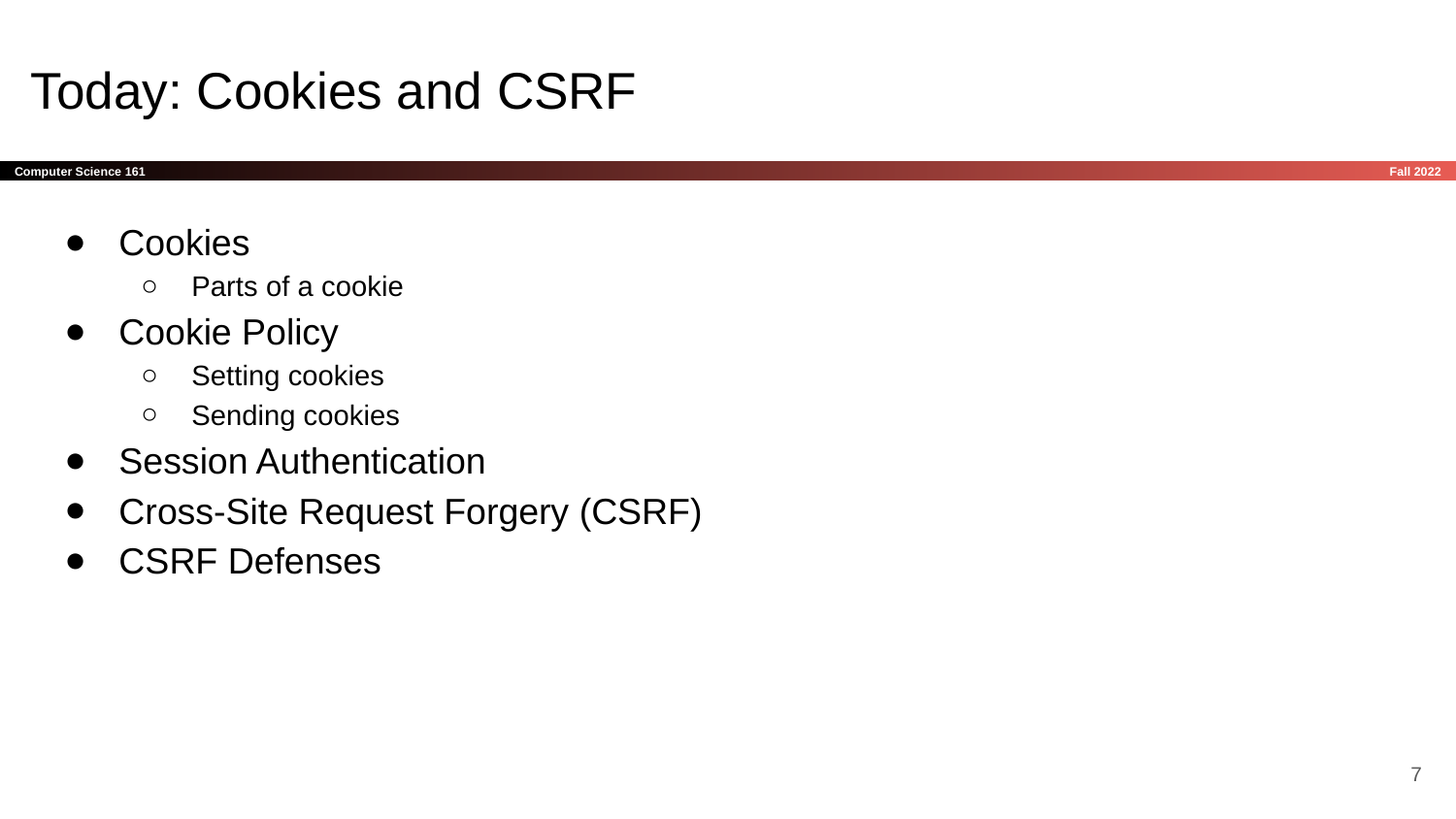

# Today: Cookies and CSRF
Cookies
Parts of a cookie
Cookie Policy
Setting cookies
Sending cookies
Session Authentication
Cross-Site Request Forgery (CSRF)
CSRF Defenses
7